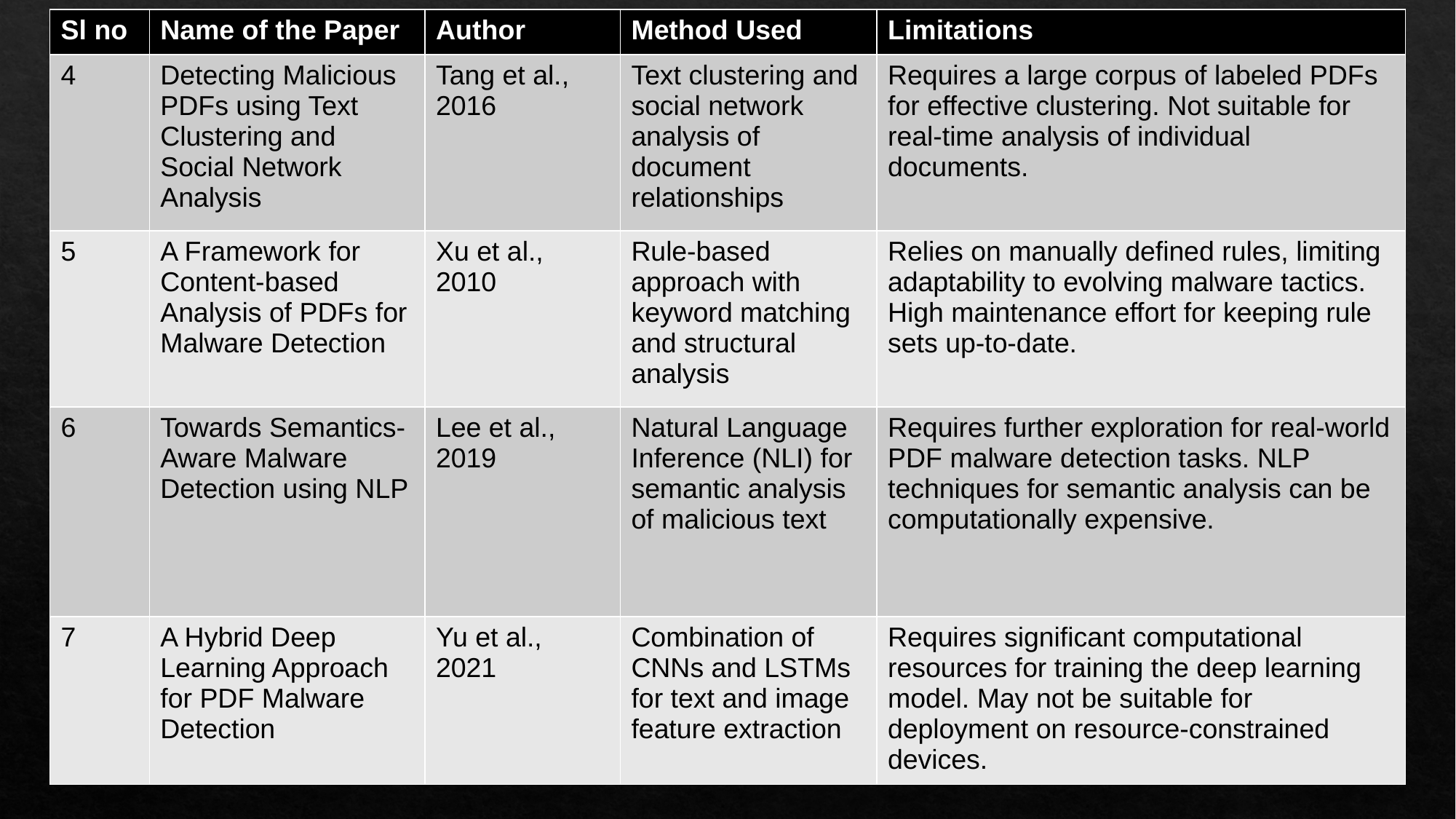

| Sl no | Name of the Paper | Author | Method Used | Limitations |
| --- | --- | --- | --- | --- |
| 4 | Detecting Malicious PDFs using Text Clustering and Social Network Analysis | Tang et al., 2016 | Text clustering and social network analysis of document relationships | Requires a large corpus of labeled PDFs for effective clustering. Not suitable for real-time analysis of individual documents. |
| 5 | A Framework for Content-based Analysis of PDFs for Malware Detection | Xu et al., 2010 | Rule-based approach with keyword matching and structural analysis | Relies on manually defined rules, limiting adaptability to evolving malware tactics. High maintenance effort for keeping rule sets up-to-date. |
| 6 | Towards Semantics-Aware Malware Detection using NLP | Lee et al., 2019 | Natural Language Inference (NLI) for semantic analysis of malicious text | Requires further exploration for real-world PDF malware detection tasks. NLP techniques for semantic analysis can be computationally expensive. |
| 7 | A Hybrid Deep Learning Approach for PDF Malware Detection | Yu et al., 2021 | Combination of CNNs and LSTMs for text and image feature extraction | Requires significant computational resources for training the deep learning model. May not be suitable for deployment on resource-constrained devices. |